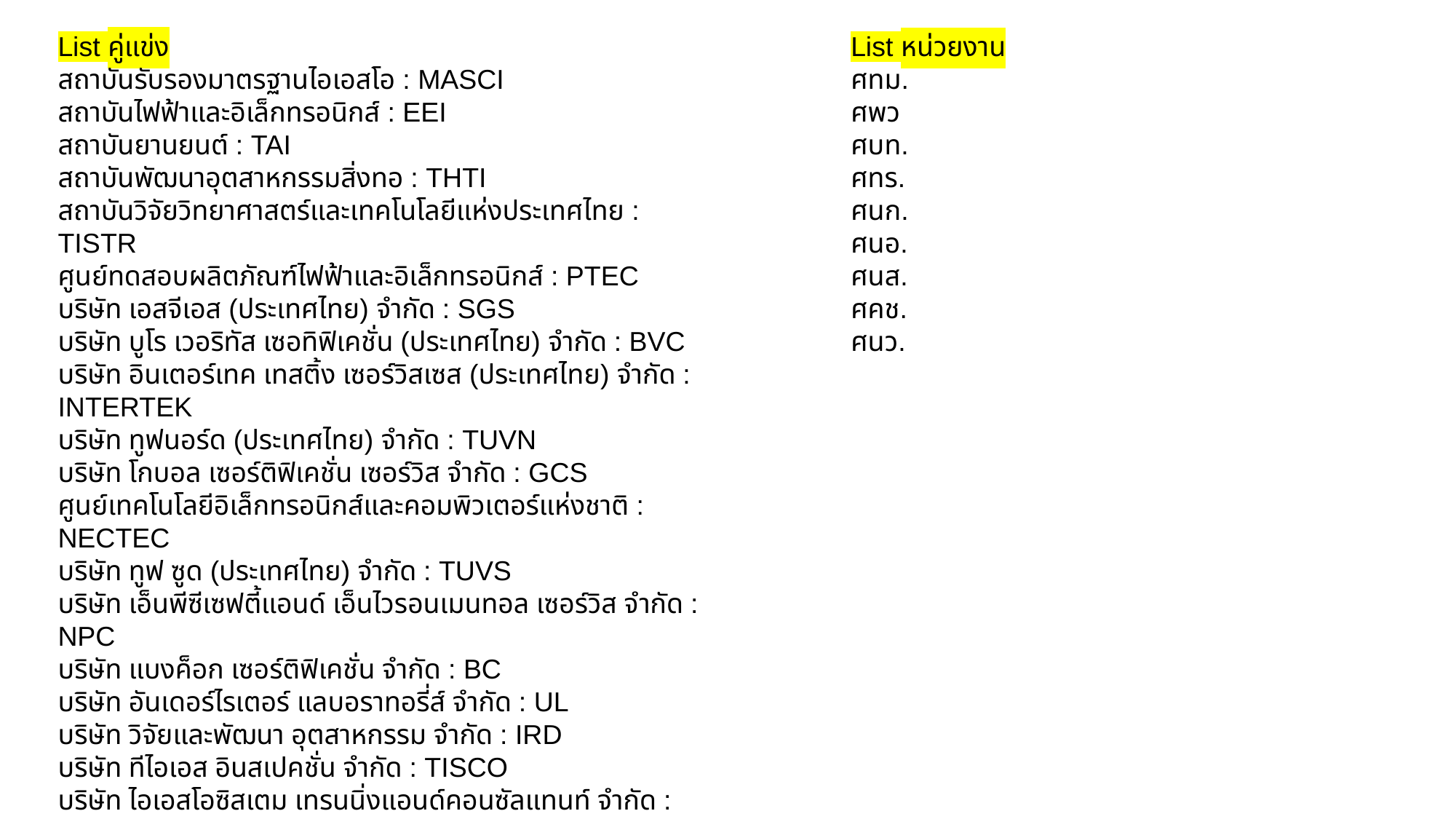

List คู่แข่ง
สถาบันรับรองมาตรฐานไอเอสโอ : MASCI
สถาบันไฟฟ้าและอิเล็กทรอนิกส์ : EEI
สถาบันยานยนต์ : TAI
สถาบันพัฒนาอุตสาหกรรมสิ่งทอ : THTI
สถาบันวิจัยวิทยาศาสตร์และเทคโนโลยีแห่งประเทศไทย : TISTR
ศูนย์ทดสอบผลิตภัณฑ์ไฟฟ้าและอิเล็กทรอนิกส์ : PTEC
บริษัท เอสจีเอส (ประเทศไทย) จำกัด : SGS
บริษัท บูโร เวอริทัส เซอทิฟิเคชั่น (ประเทศไทย) จำกัด : BVC
บริษัท อินเตอร์เทค เทสติ้ง เซอร์วิสเซส (ประเทศไทย) จำกัด : INTERTEK
บริษัท ทูฟนอร์ด (ประเทศไทย) จำกัด : TUVN
บริษัท โกบอล เซอร์ติฟิเคชั่น เซอร์วิส จำกัด : GCS
ศูนย์เทคโนโลยีอิเล็กทรอนิกส์และคอมพิวเตอร์แห่งชาติ : NECTEC
บริษัท ทูฟ ซูด (ประเทศไทย) จำกัด : TUVS
บริษัท เอ็นพีซีเซฟตี้แอนด์ เอ็นไวรอนเมนทอล เซอร์วิส จำกัด : NPC
บริษัท แบงค็อก เซอร์ติฟิเคชั่น จำกัด : BC
บริษัท อันเดอร์ไรเตอร์ แลบอราทอรี่ส์ จำกัด : UL
บริษัท วิจัยและพัฒนา อุตสาหกรรม จำกัด : IRD
บริษัท ทีไอเอส อินสเปคชั่น จำกัด : TISCO
บริษัท ไอเอสโอซิสเตม เทรนนิ่งแอนด์คอนซัลแทนท์ จำกัด : ISOTC
สถาบันเหล็กและเหล็กกล้าแห่งประเทศไทย : ISIT
อื่นๆ โปรดระบุ
List หน่วยงาน
ศทม.
ศพว
ศบท.
ศทร.
ศนก.
ศนอ.
ศนส.
ศคช.
ศนว.